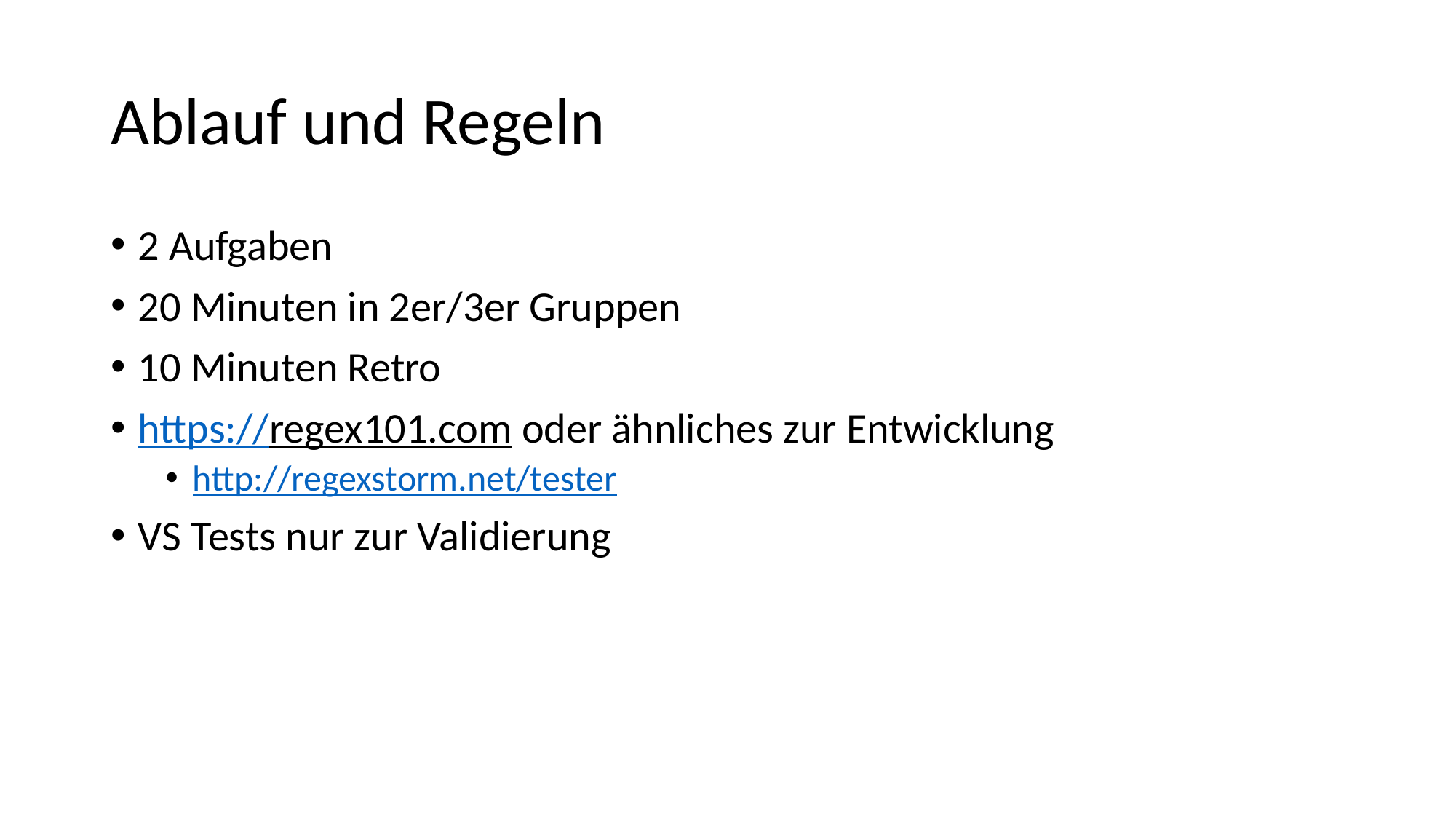

# Ablauf und Regeln
2 Aufgaben
20 Minuten in 2er/3er Gruppen
10 Minuten Retro
https://regex101.com oder ähnliches zur Entwicklung
http://regexstorm.net/tester
VS Tests nur zur Validierung